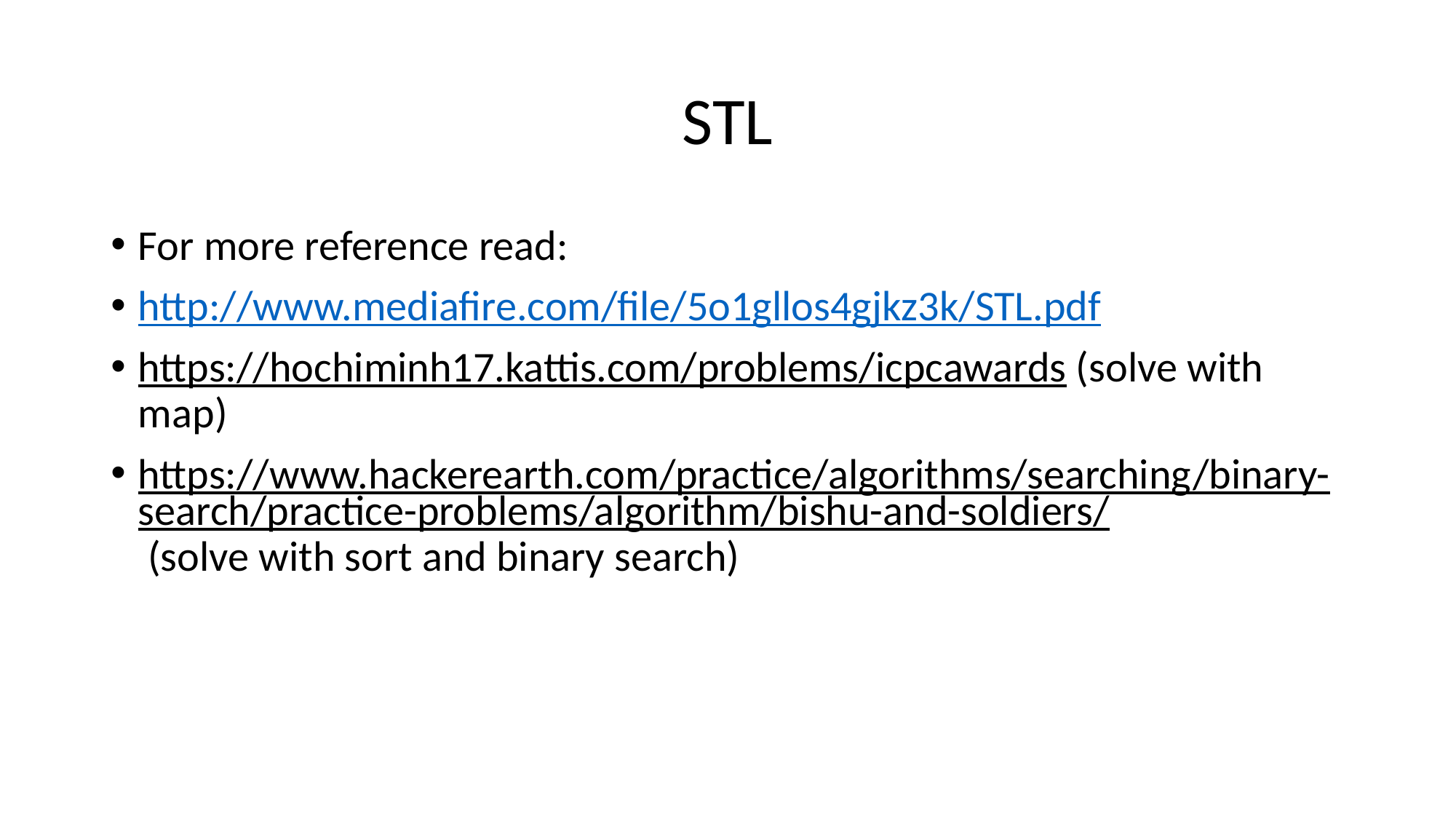

# STL
For more reference read:
http://www.mediafire.com/file/5o1gllos4gjkz3k/STL.pdf
https://hochiminh17.kattis.com/problems/icpcawards (solve with map)
https://www.hackerearth.com/practice/algorithms/searching/binary-search/practice-problems/algorithm/bishu-and-soldiers/ (solve with sort and binary search)